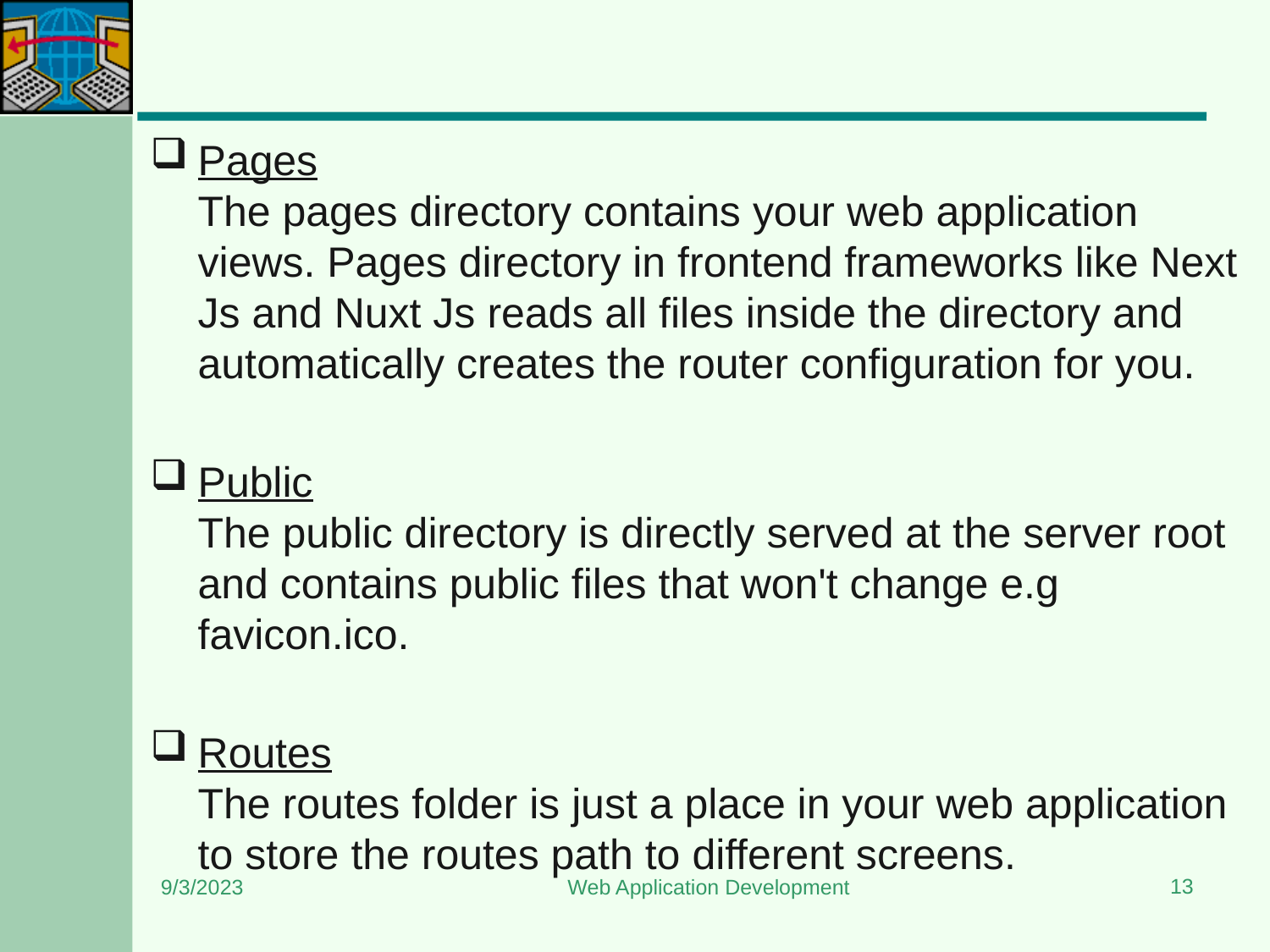

#
Pages
The pages directory contains your web application views. Pages directory in frontend frameworks like Next Js and Nuxt Js reads all files inside the directory and automatically creates the router configuration for you.

Public
The public directory is directly served at the server root and contains public files that won't change e.g favicon.ico.

Routes
The routes folder is just a place in your web application to store the routes path to different screens.

13
9/3/2023
Web Application Development